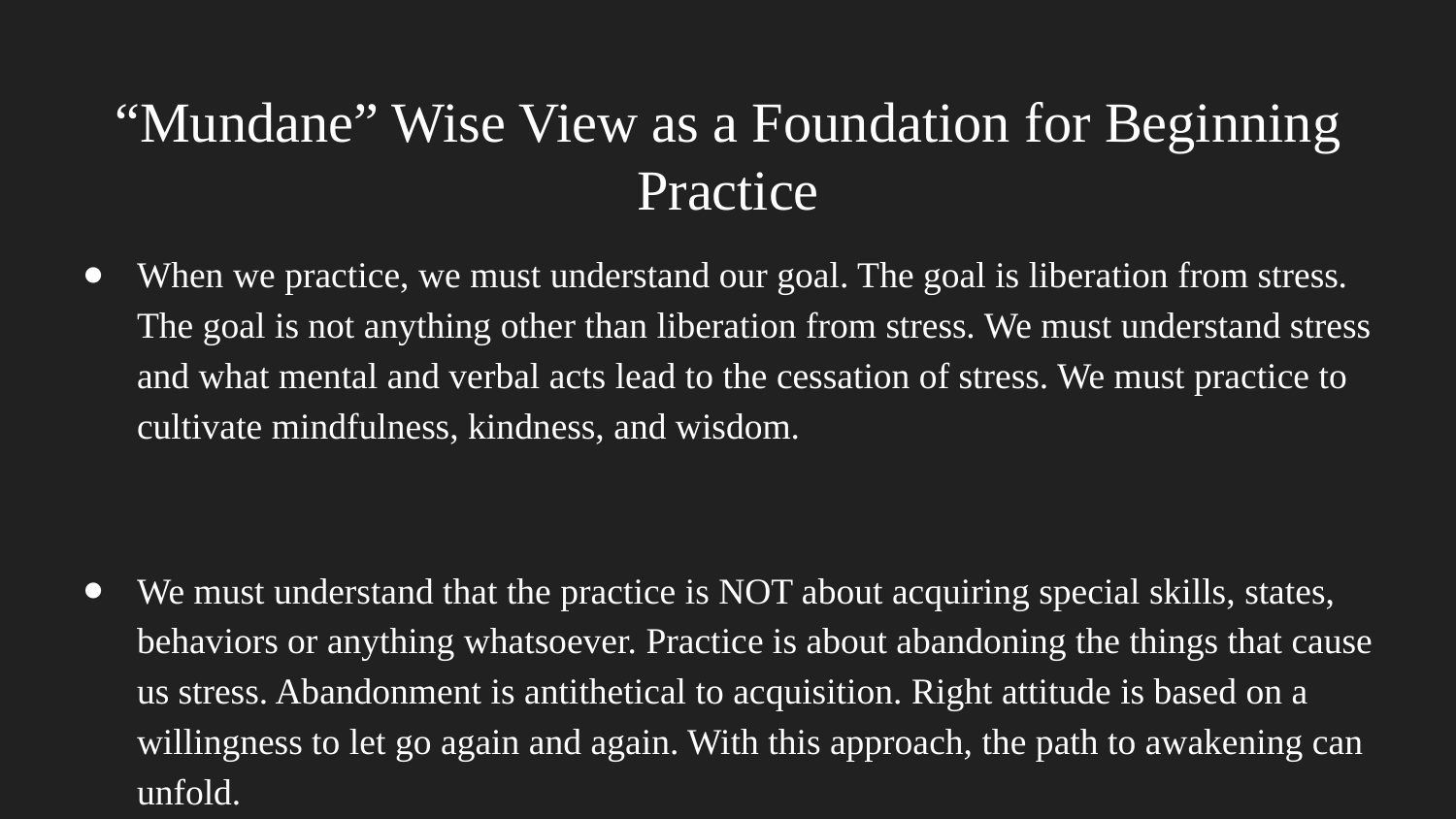

# “Mundane” Wise View as a Foundation for Beginning Practice
When we practice, we must understand our goal. The goal is liberation from stress. The goal is not anything other than liberation from stress. We must understand stress and what mental and verbal acts lead to the cessation of stress. We must practice to cultivate mindfulness, kindness, and wisdom.

We must understand that the practice is NOT about acquiring special skills, states, behaviors or anything whatsoever. Practice is about abandoning the things that cause us stress. Abandonment is antithetical to acquisition. Right attitude is based on a willingness to let go again and again. With this approach, the path to awakening can unfold.